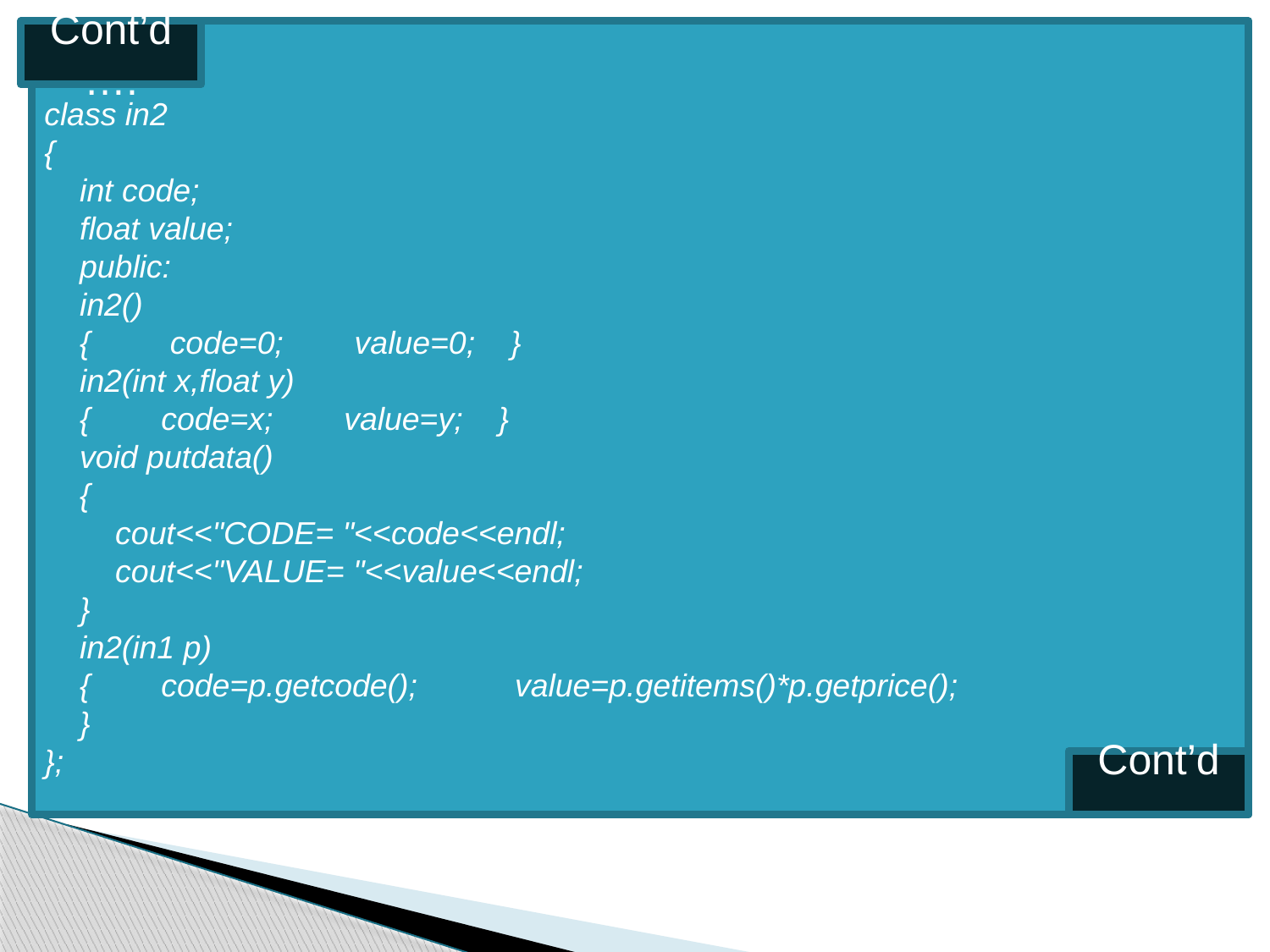

Cont’d….

class in2
{
    int code;
    float value;
    public:
    in2()
    {         code=0;        value=0;    }
    in2(int x,float y)
    {        code=x;        value=y;    }
    void putdata()
    {
        cout<<"CODE= "<<code<<endl;
        cout<<"VALUE= "<<value<<endl;
    }
    in2(in1 p)
    {        code=p.getcode();           value=p.getitems()*p.getprice();
    }
};
Cont’d….